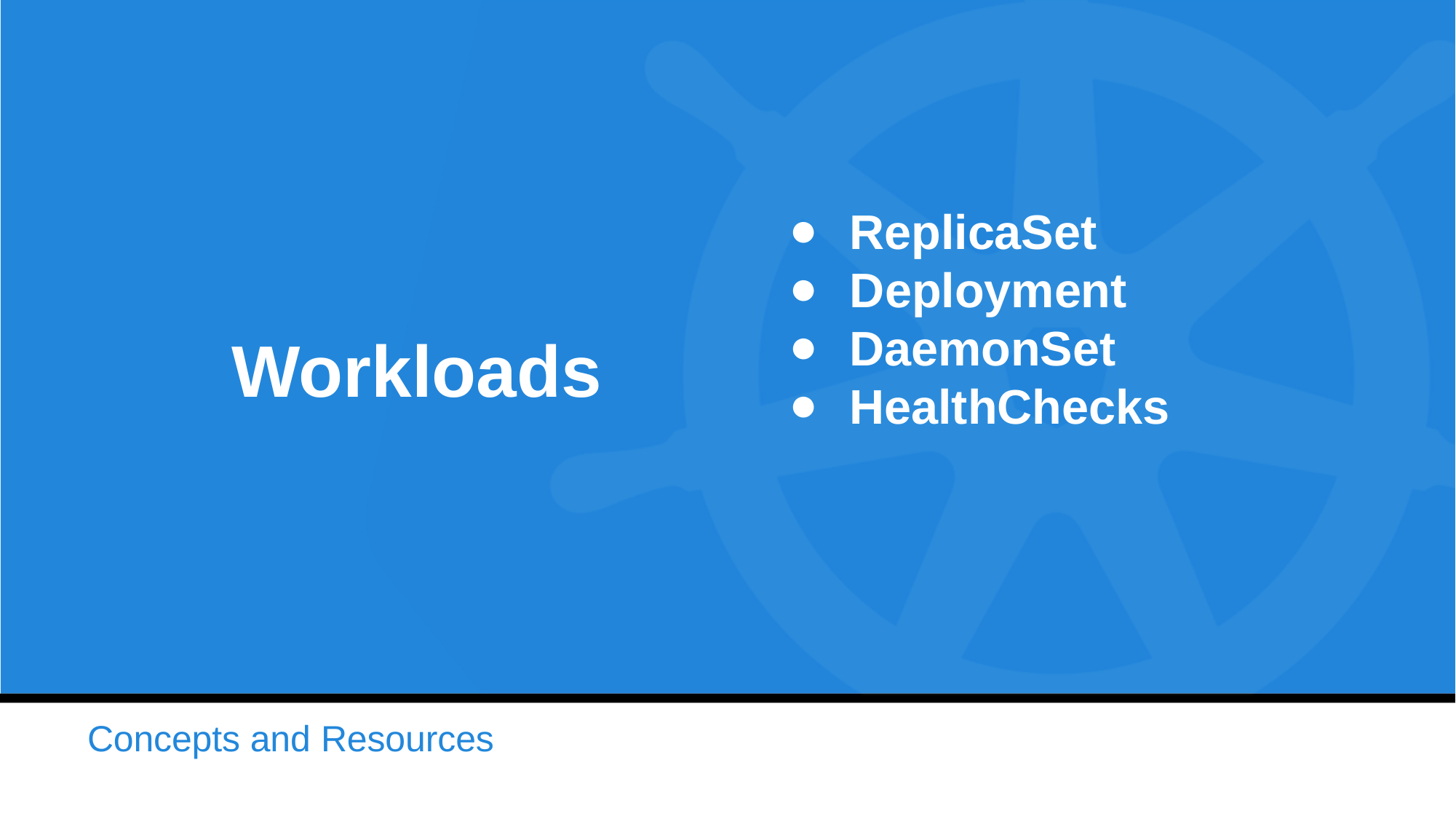

ReplicaSet
Deployment
DaemonSet
HealthChecks
Workloads
Concepts and Resources